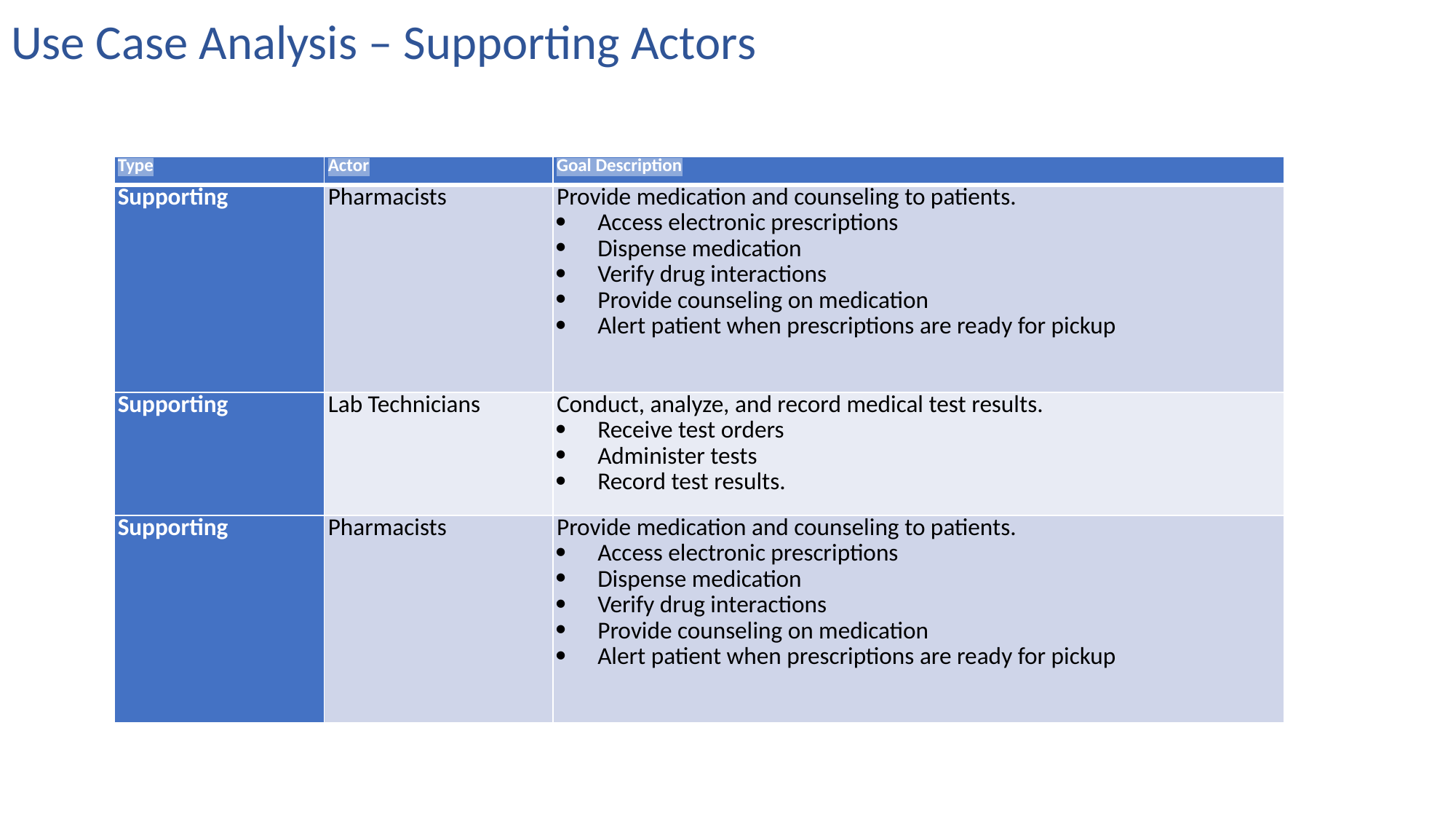

Use Case Analysis – Supporting Actors
| Type | Actor | Goal Description |
| --- | --- | --- |
| Supporting | Pharmacists | Provide medication and counseling to patients. Access electronic prescriptions Dispense medication Verify drug interactions Provide counseling on medication Alert patient when prescriptions are ready for pickup |
| Supporting | Lab Technicians | Conduct, analyze, and record medical test results. Receive test orders Administer tests Record test results. |
| Supporting | Pharmacists | Provide medication and counseling to patients. Access electronic prescriptions Dispense medication Verify drug interactions Provide counseling on medication Alert patient when prescriptions are ready for pickup |